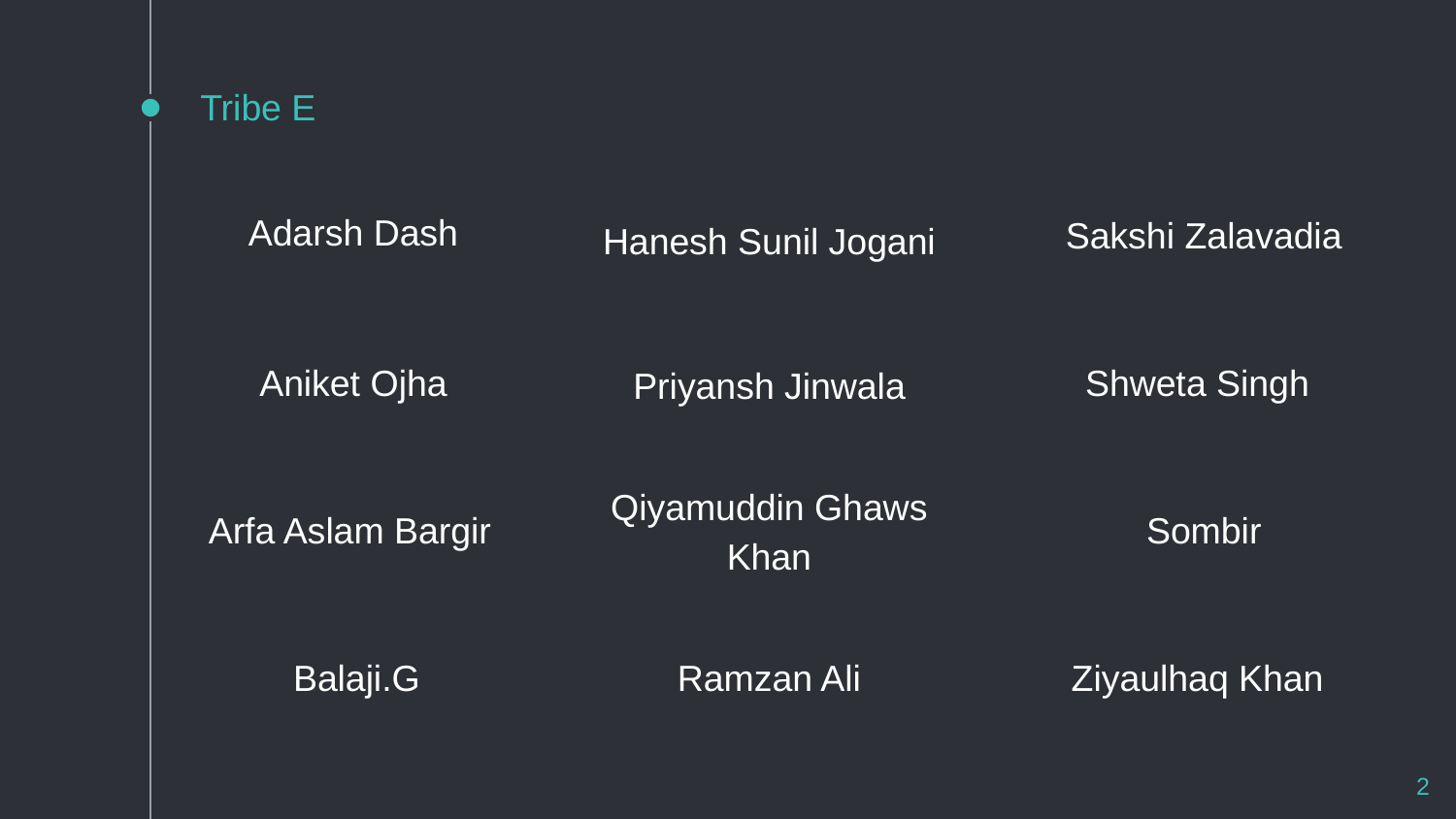

# Tribe E
Adarsh Dash
Sakshi Zalavadia
Hanesh Sunil Jogani
Aniket Ojha
Shweta Singh
Priyansh Jinwala
Arfa Aslam Bargir
Sombir
Qiyamuddin Ghaws Khan
Balaji.G
Ramzan Ali
Ziyaulhaq Khan
2